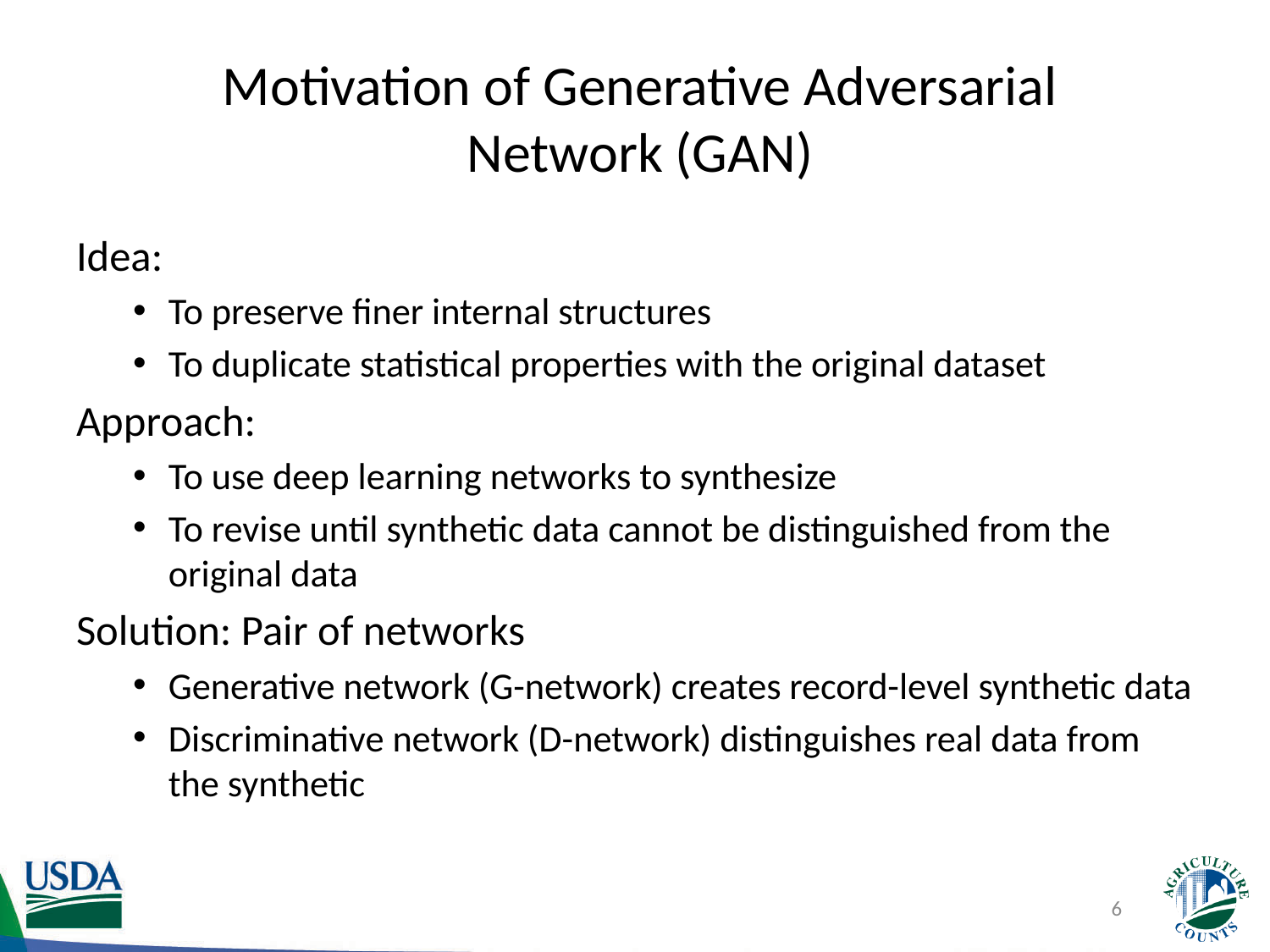

# Motivation of Generative Adversarial Network (GAN)
Idea:
To preserve finer internal structures
To duplicate statistical properties with the original dataset
Approach:
To use deep learning networks to synthesize
To revise until synthetic data cannot be distinguished from the original data
Solution: Pair of networks
Generative network (G-network) creates record-level synthetic data
Discriminative network (D-network) distinguishes real data from the synthetic